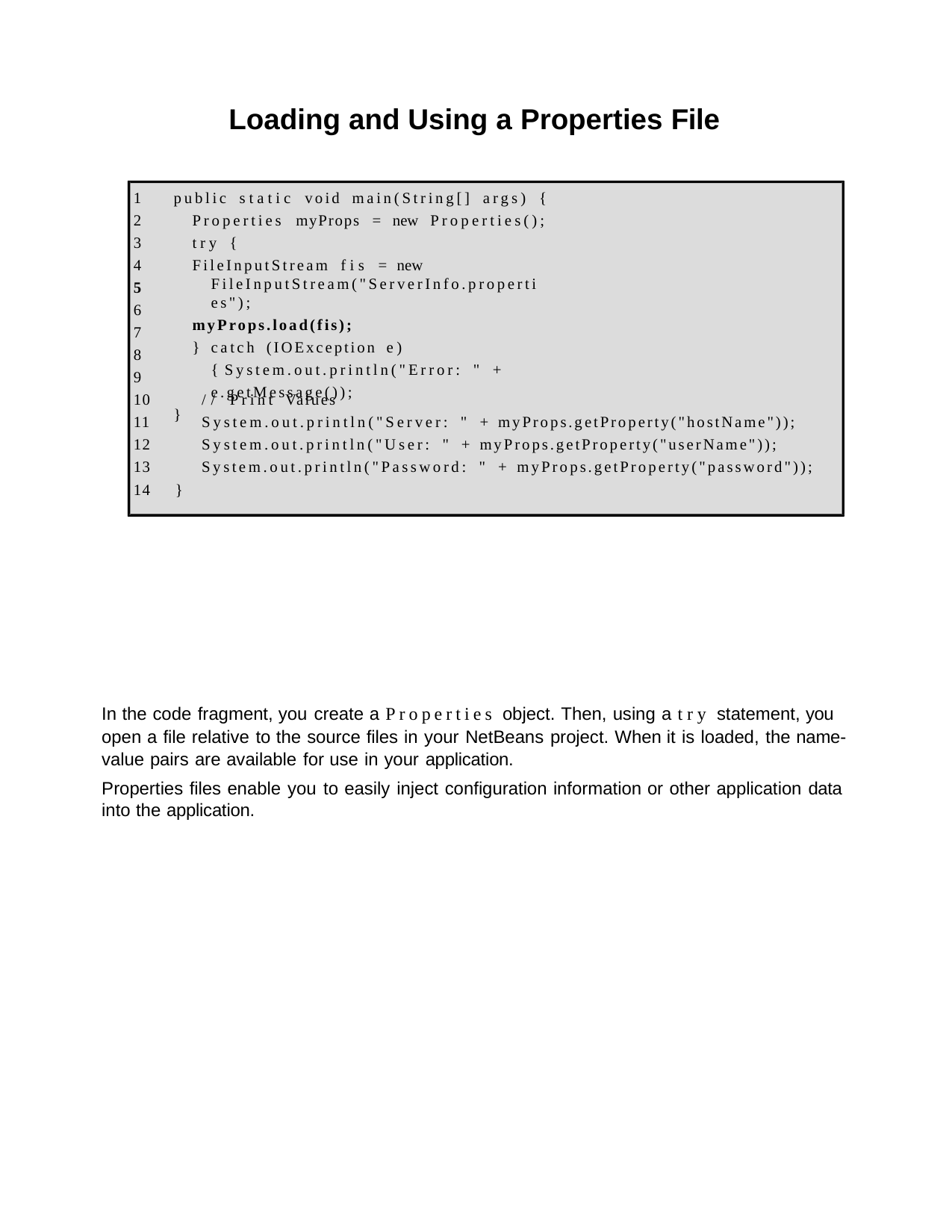

Loading and Using a Properties File

1
2
3
4
5
6
7
8
9
10
11
12
13
14	}
public static void main(String[] args) { Properties myProps = new Properties(); try {
FileInputStream fis = new FileInputStream("ServerInfo.properties");
myProps.load(fis);
} catch (IOException e) { System.out.println("Error: " + e.getMessage());
}
// Print Values
System.out.println("Server: " + myProps.getProperty("hostName")); System.out.println("User: " + myProps.getProperty("userName")); System.out.println("Password: " + myProps.getProperty("password"));

In the code fragment, you create a Properties object. Then, using a try statement, you open a file relative to the source files in your NetBeans project. When it is loaded, the name- value pairs are available for use in your application.
Properties files enable you to easily inject configuration information or other application data into the application.